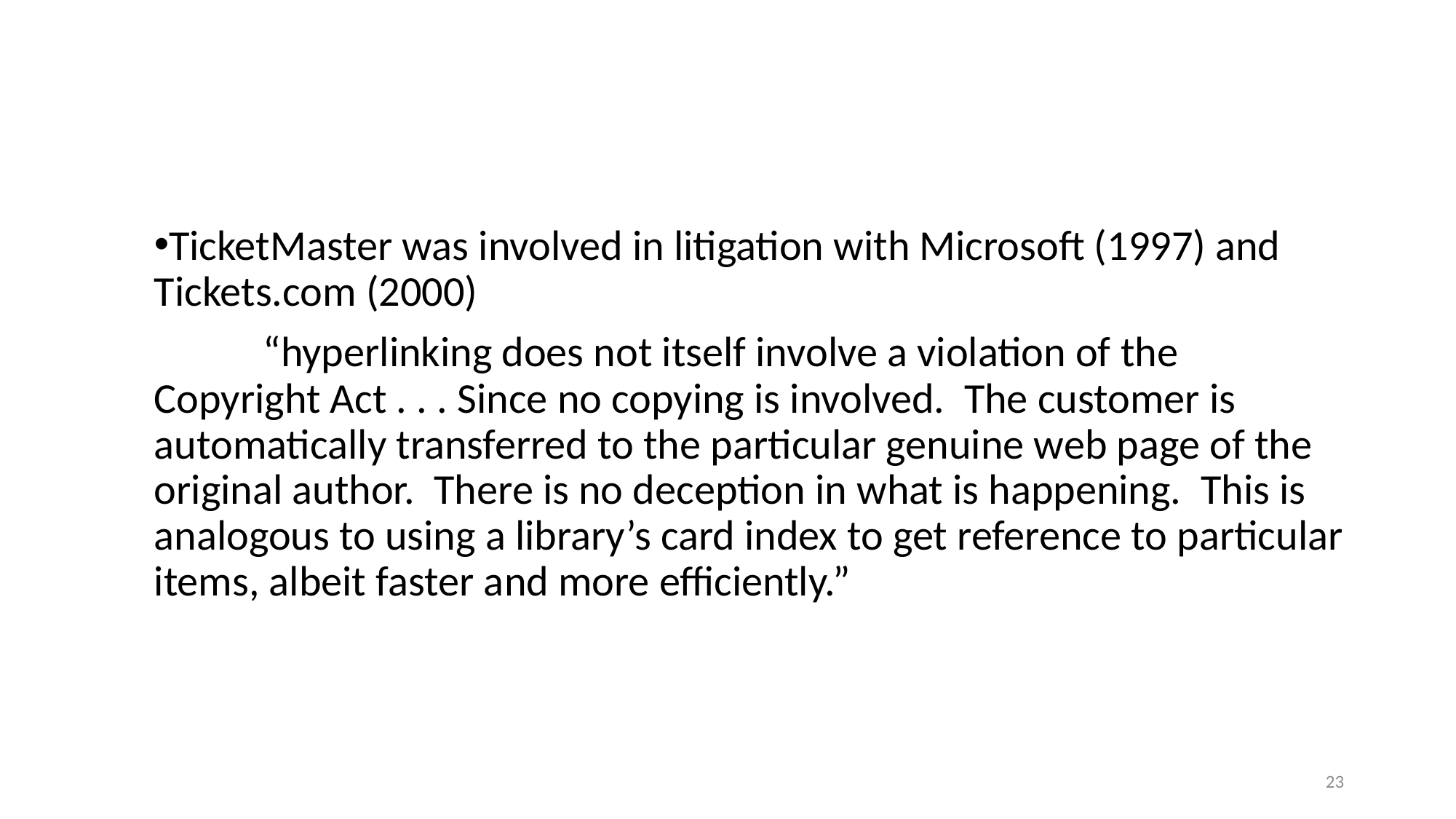

#
TicketMaster was involved in litigation with Microsoft (1997) and Tickets.com (2000)
	“hyperlinking does not itself involve a violation of the Copyright Act . . . Since no copying is involved.  The customer is automatically transferred to the particular genuine web page of the original author.  There is no deception in what is happening.  This is analogous to using a library’s card index to get reference to particular items, albeit faster and more efficiently.”

23